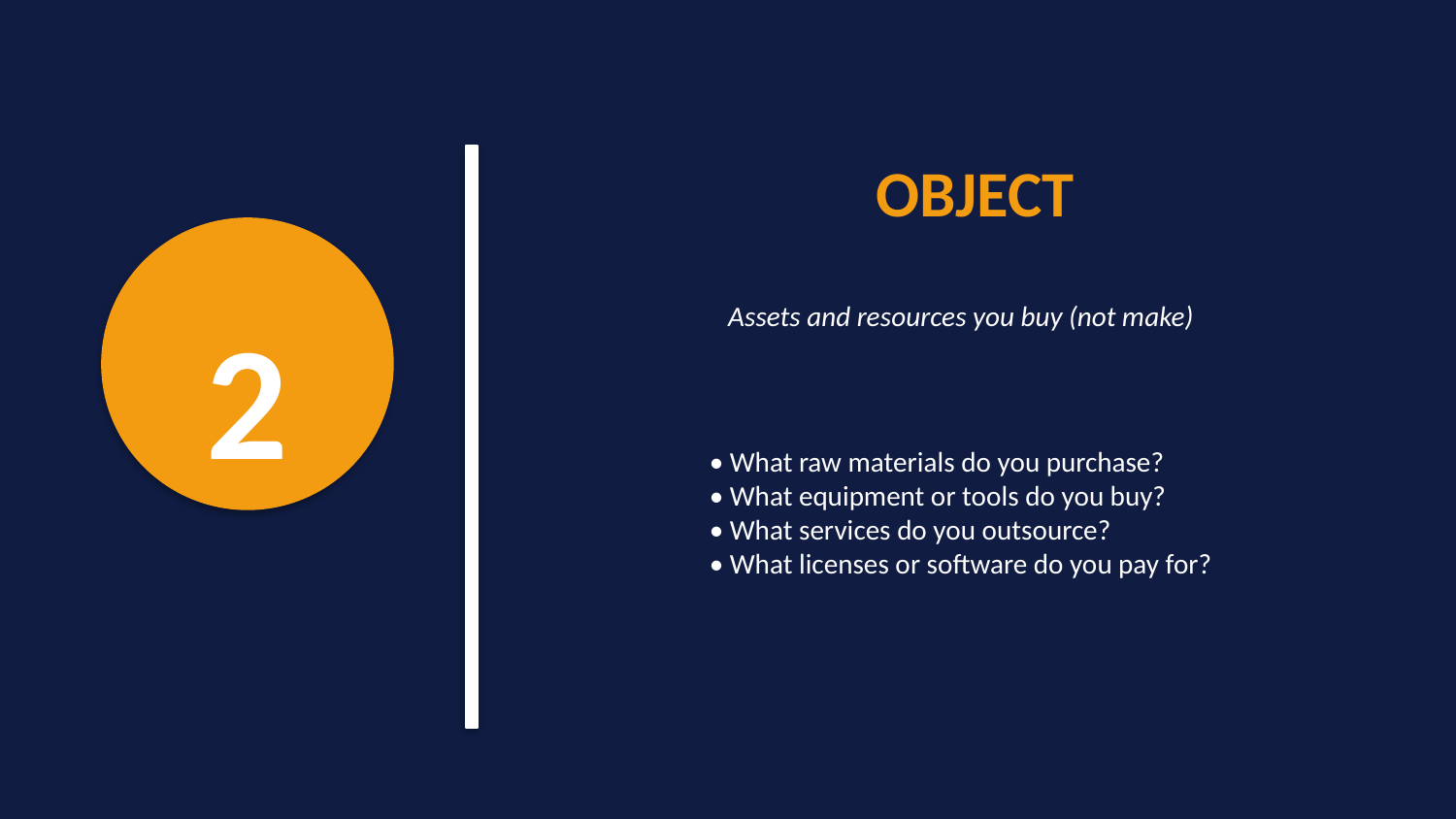

OBJECT

2
Assets and resources you buy (not make)
• What raw materials do you purchase?
• What equipment or tools do you buy?
• What services do you outsource?
• What licenses or software do you pay for?